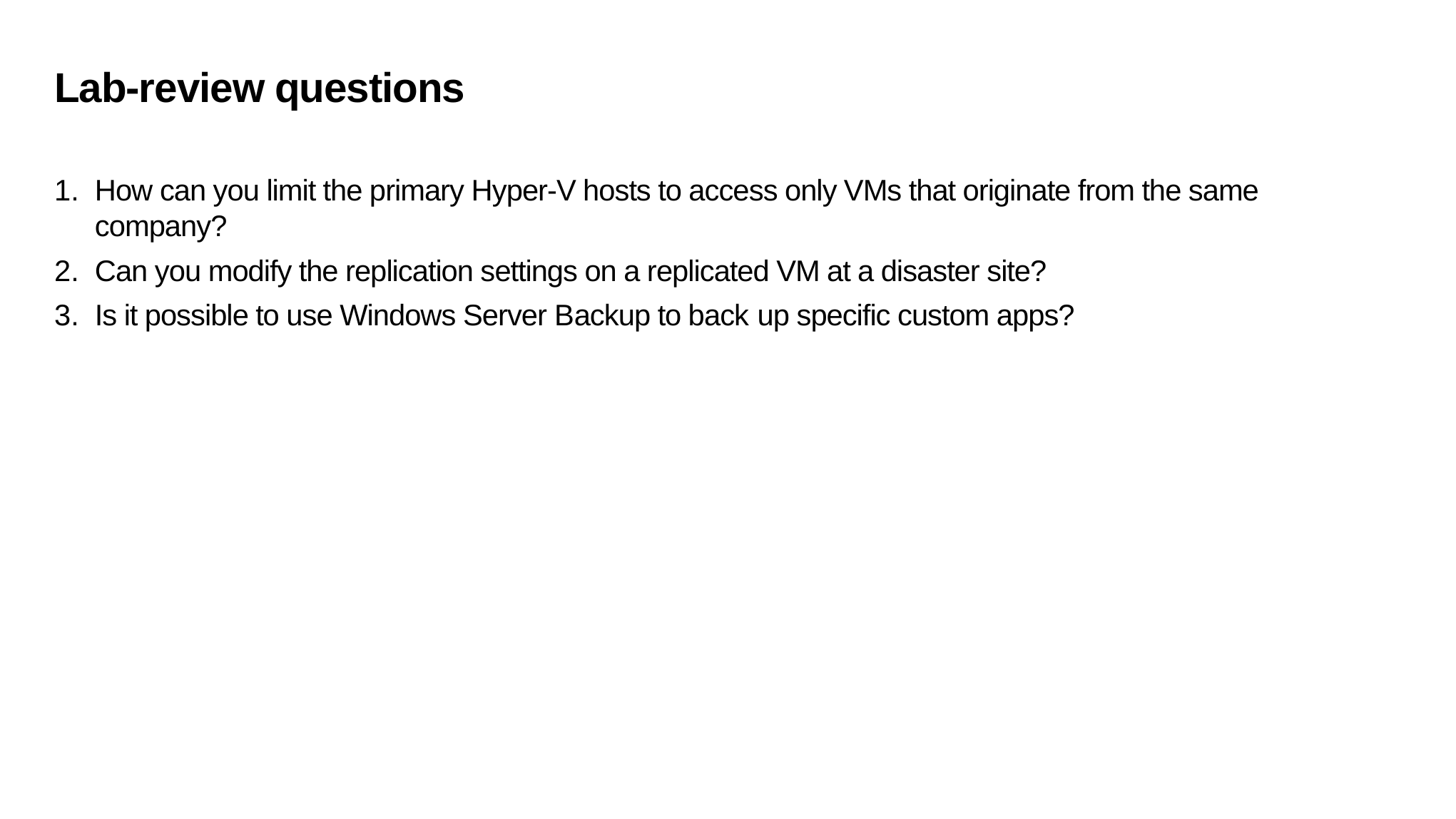

# Lab-review questions
How can you limit the primary Hyper-V hosts to access only VMs that originate from the same company?
Can you modify the replication settings on a replicated VM at a disaster site?
Is it possible to use Windows Server Backup to back up specific custom apps?